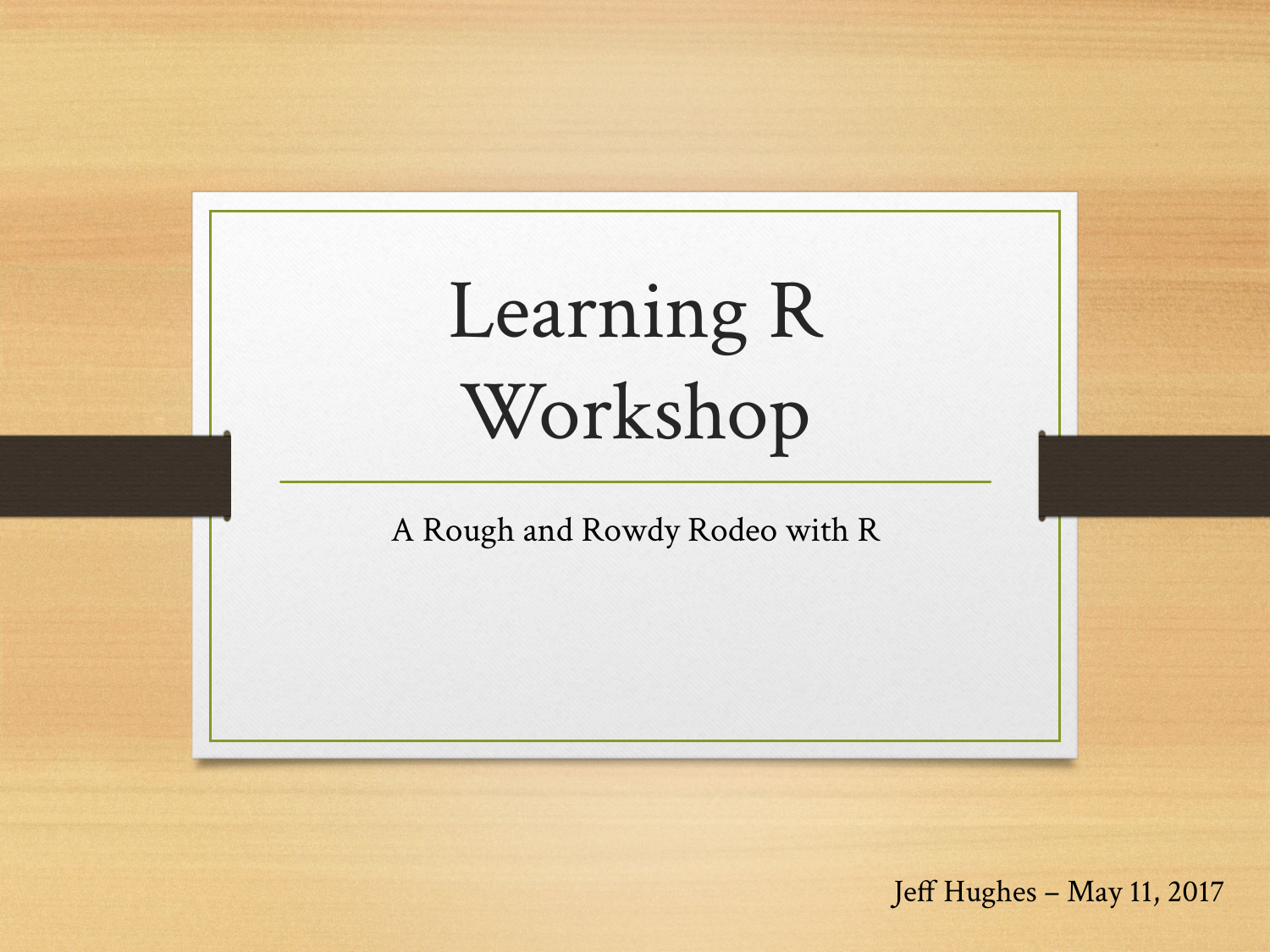

# Learning R Workshop
A Rough and Rowdy Rodeo with R
Jeff Hughes – May 11, 2017